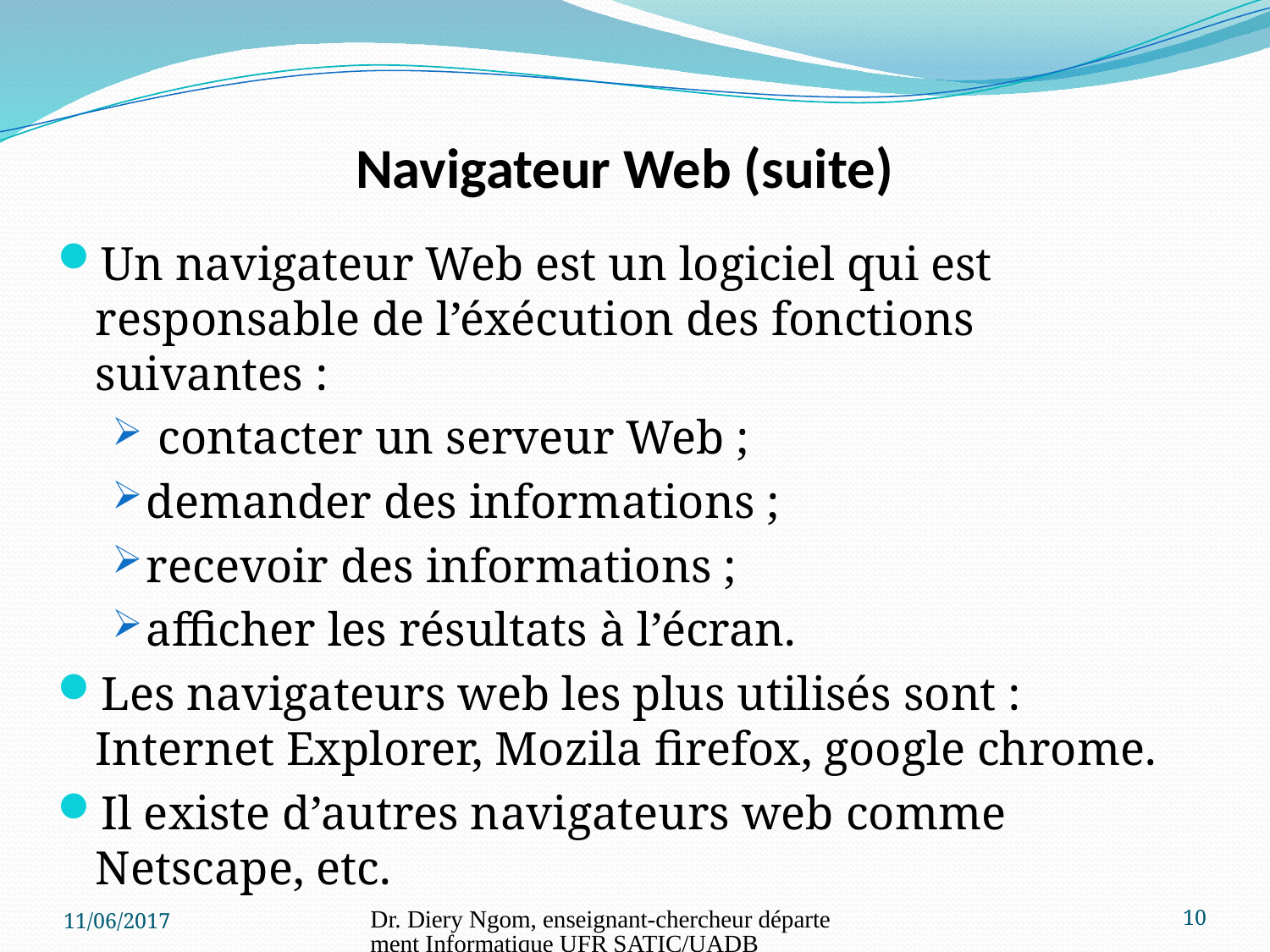

# Navigateur Web (suite)
Un navigateur Web est un logiciel qui est responsable de l’éxécution des fonctions suivantes :
 contacter un serveur Web ;
demander des informations ;
recevoir des informations ;
afficher les résultats à l’écran.
Les navigateurs web les plus utilisés sont : Internet Explorer, Mozila firefox, google chrome.
Il existe d’autres navigateurs web comme Netscape, etc.

11/06/2017
Dr. Diery Ngom, enseignant-chercheur département Informatique UFR SATIC/UADB
10